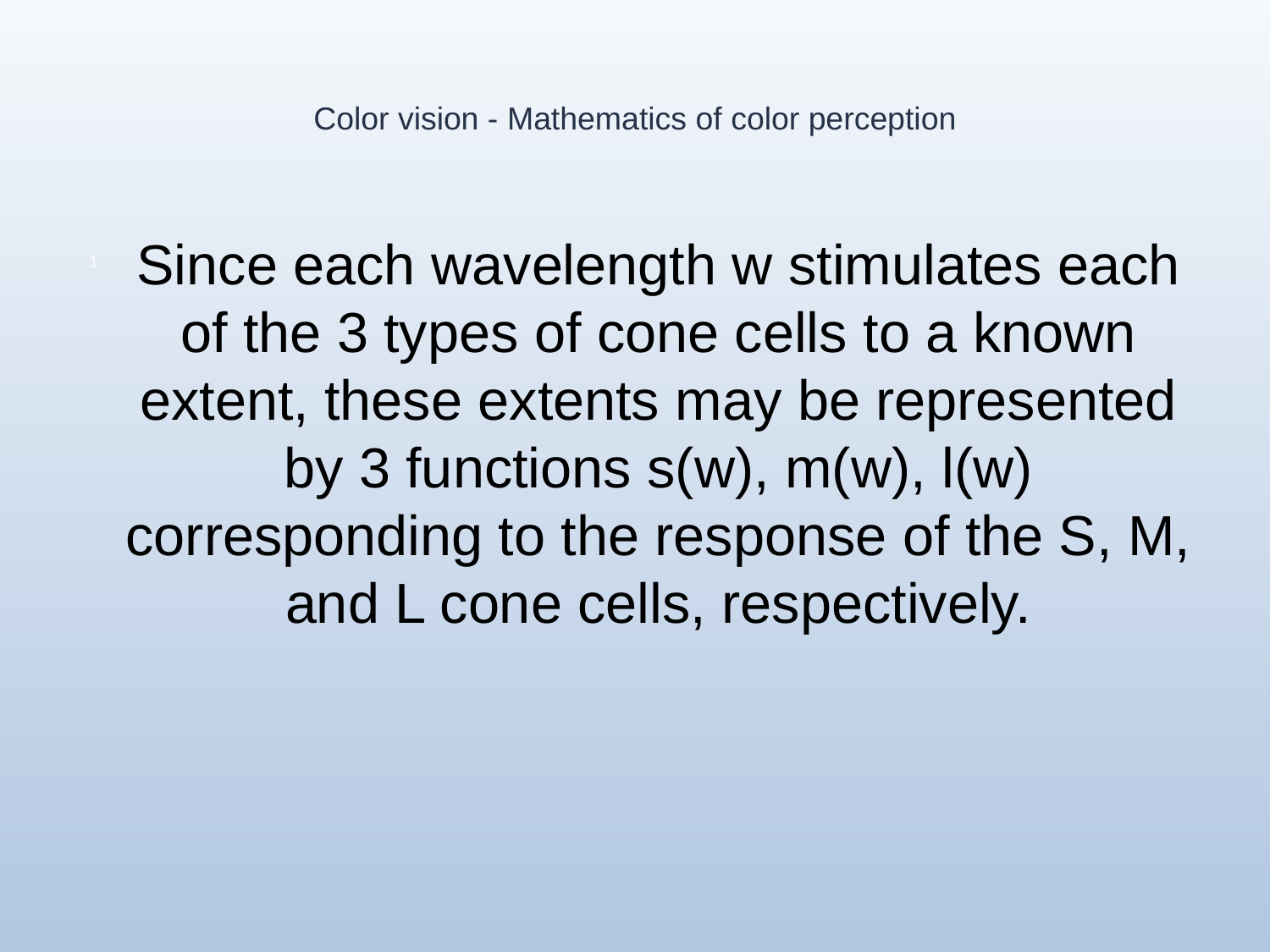

# Color vision - Mathematics of color perception
Since each wavelength w stimulates each of the 3 types of cone cells to a known extent, these extents may be represented by 3 functions s(w), m(w), l(w) corresponding to the response of the S, M, and L cone cells, respectively.